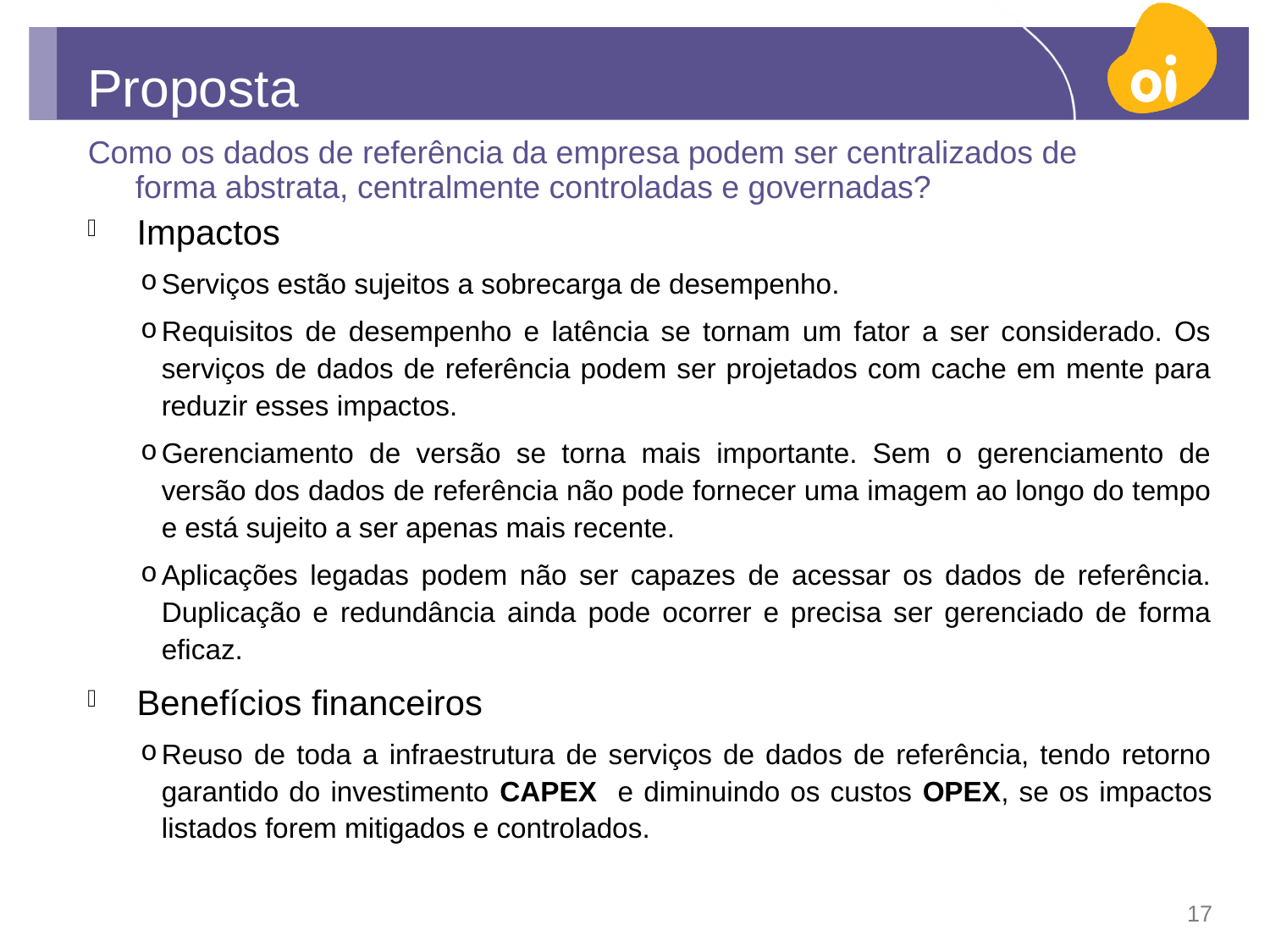

# Proposta
Como os dados de referência da empresa podem ser centralizados de forma abstrata, centralmente controladas e governadas?
Impactos
Serviços estão sujeitos a sobrecarga de desempenho.
Requisitos de desempenho e latência se tornam um fator a ser considerado. Os serviços de dados de referência podem ser projetados com cache em mente para reduzir esses impactos.
Gerenciamento de versão se torna mais importante. Sem o gerenciamento de versão dos dados de referência não pode fornecer uma imagem ao longo do tempo e está sujeito a ser apenas mais recente.
Aplicações legadas podem não ser capazes de acessar os dados de referência. Duplicação e redundância ainda pode ocorrer e precisa ser gerenciado de forma eficaz.
Benefícios financeiros
Reuso de toda a infraestrutura de serviços de dados de referência, tendo retorno garantido do investimento CAPEX  e diminuindo os custos OPEX, se os impactos listados forem mitigados e controlados.

17